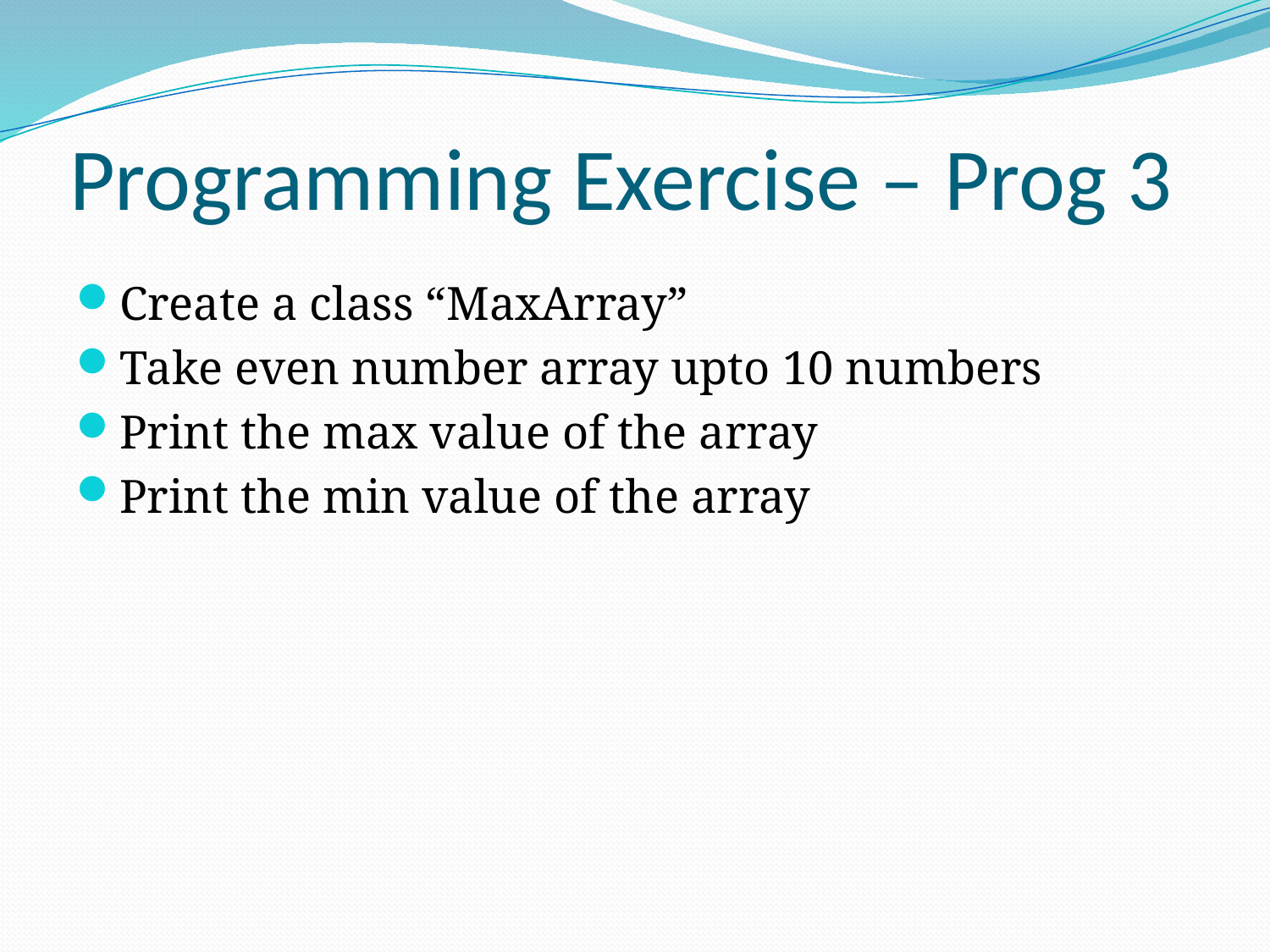

# Programming Exercise – Prog 3
Create a class “MaxArray”
Take even number array upto 10 numbers
Print the max value of the array
Print the min value of the array